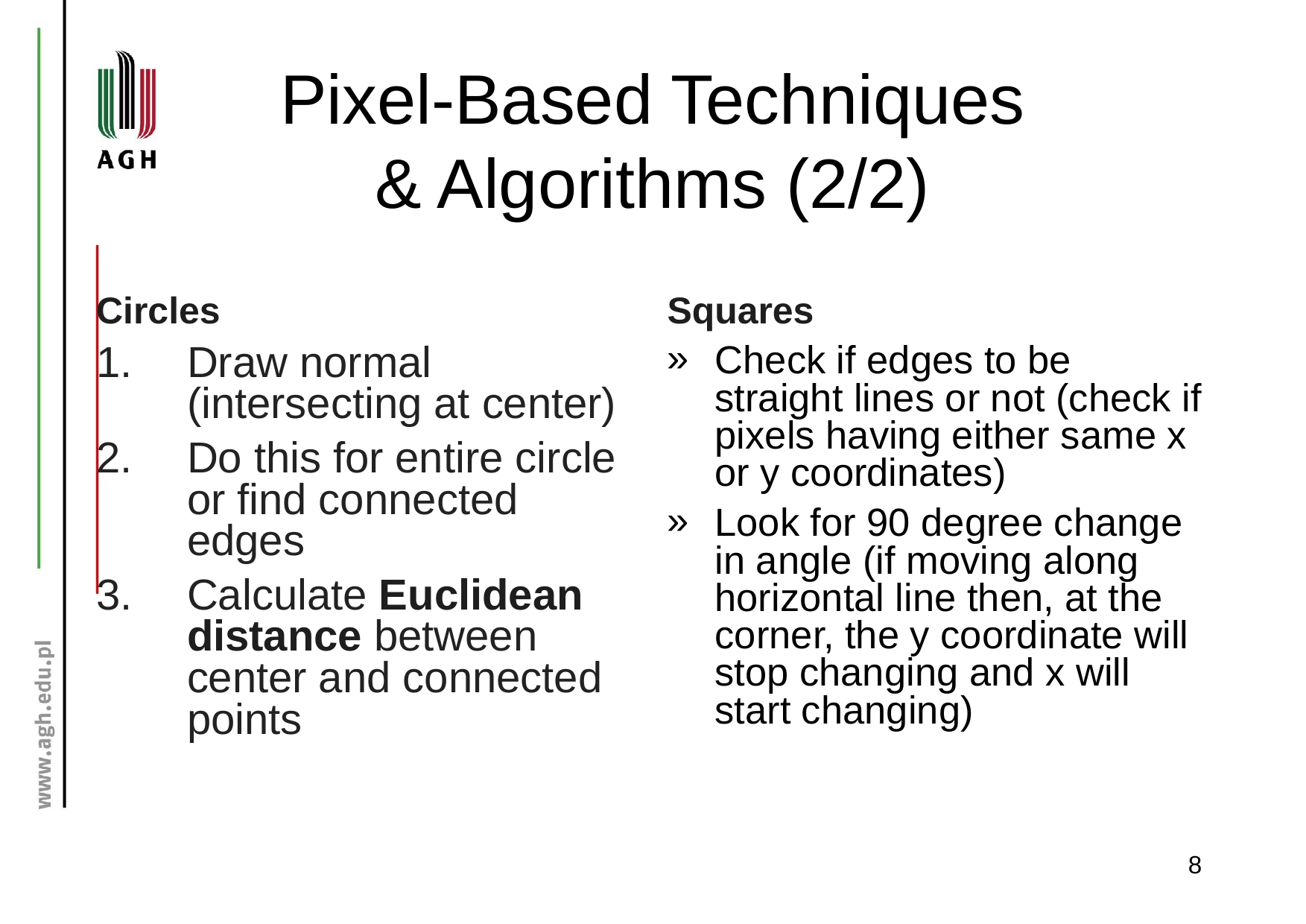

# Pixel-Based Techniques & Algorithms (2/2)
Circles
Squares
Draw normal (intersecting at center)
Do this for entire circle or find connected edges
Calculate Euclidean distance between center and connected points
Check if edges to be straight lines or not (check if pixels having either same x or y coordinates)
Look for 90 degree change in angle (if moving along horizontal line then, at the corner, the y coordinate will stop changing and x will start changing)
8